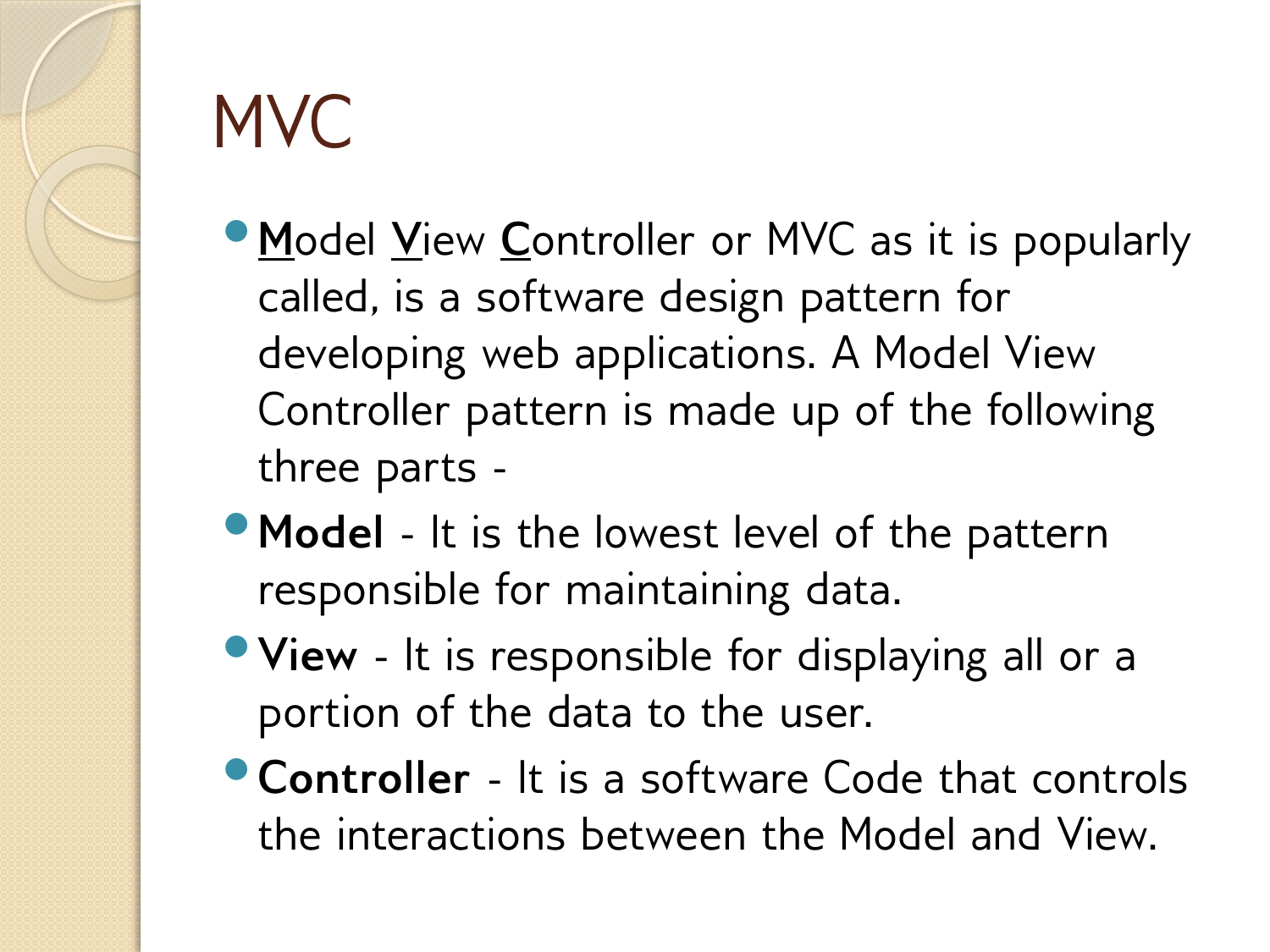

# MVC
Model View Controller or MVC as it is popularly called, is a software design pattern for developing web applications. A Model View Controller pattern is made up of the following three parts −
Model − It is the lowest level of the pattern responsible for maintaining data.
View − It is responsible for displaying all or a portion of the data to the user.
Controller − It is a software Code that controls the interactions between the Model and View.